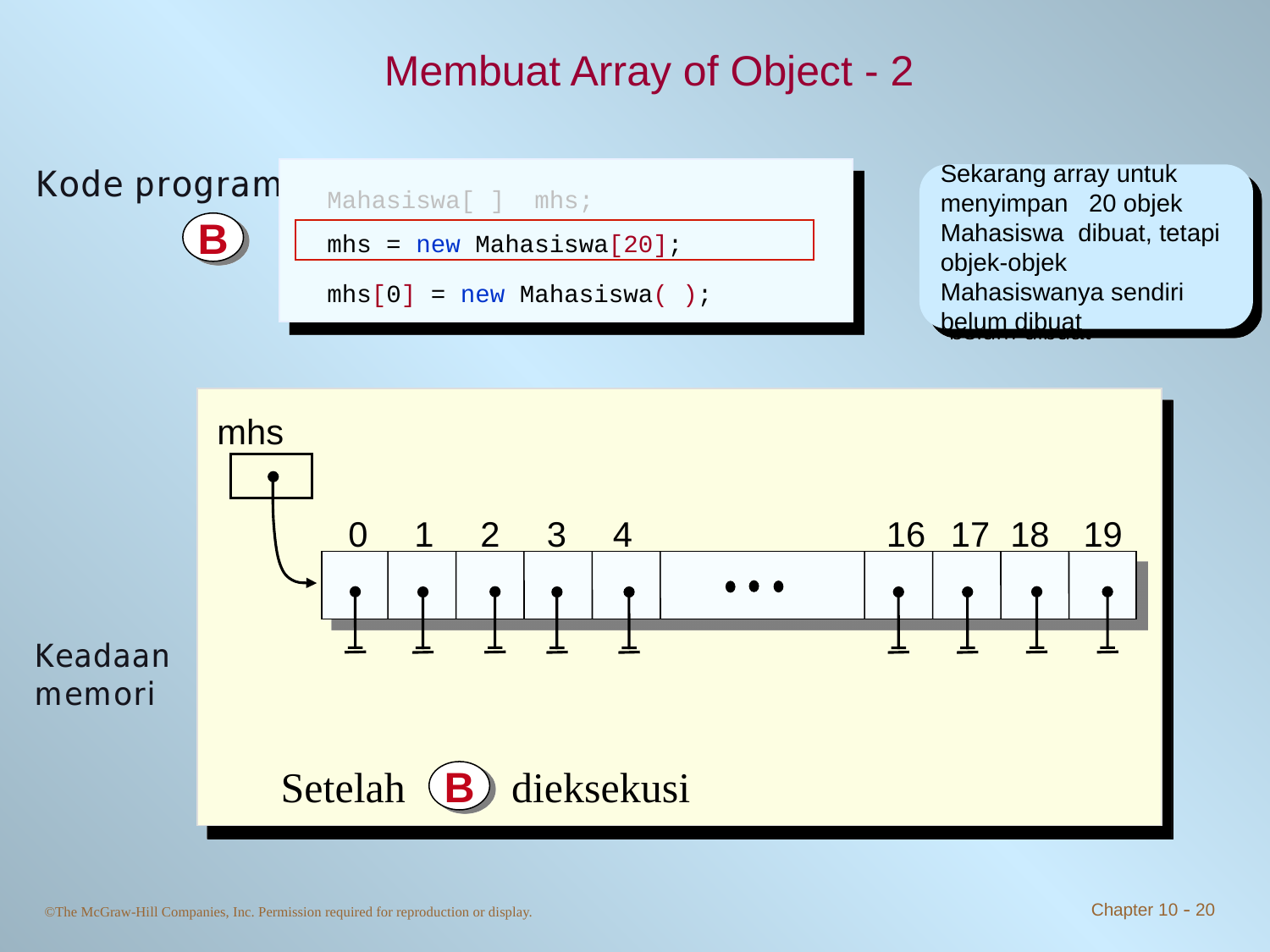

# Membuat Array of Object - 2
Kode program

Mahasiswa[ ]  mhs;
mhs = new Mahasiswa[20];
mhs[0] = new Mahasiswa( );
Sekarang array untuk menyimpan   20 objek Mahasiswa  dibuat, tetapi objek-objek Mahasiswanya sendiri belum dibuat
B

person

mhs

0
1
2
3
4

16
17
18
19

Setelah          dieksekusi
B

Keadaan memori

Chapter 10 - 20

©The McGraw-Hill Companies, Inc. Permission required for reproduction or display.